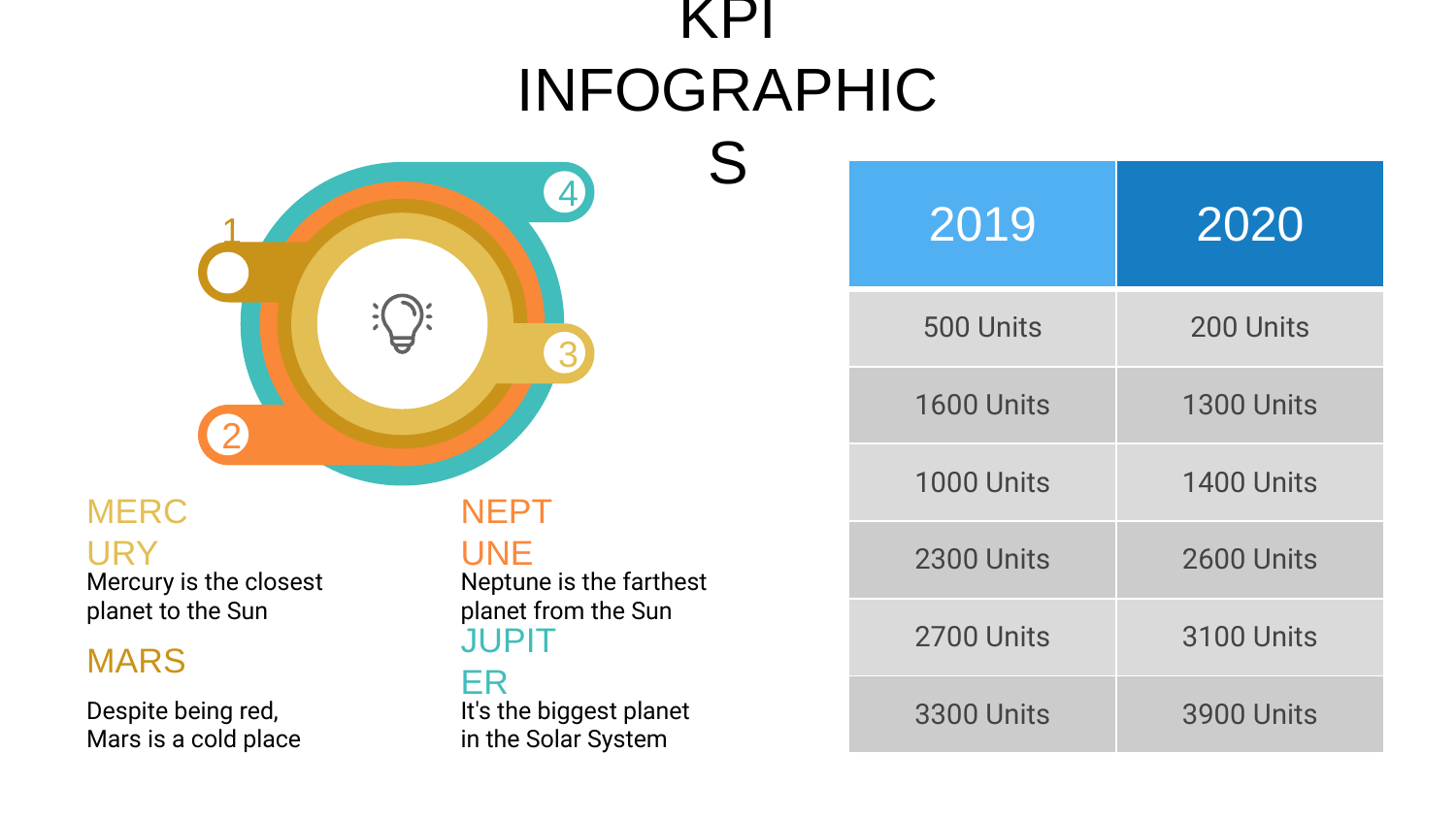

# KPI INFOGRAPHICS
| 2019 | 2020 |
| --- | --- |
| 500 Units | 200 Units |
| 1600 Units | 1300 Units |
| 1000 Units | 1400 Units |
| 2300 Units | 2600 Units |
| 2700 Units | 3100 Units |
| 3300 Units | 3900 Units |

4

1

3
2
MERCURY
Mercury is the closest planet to the Sun
NEPTUNE
Neptune is the farthest planet from the Sun
MARS
Despite being red,
Mars is a cold place
JUPITER
It's the biggest planet in the Solar System